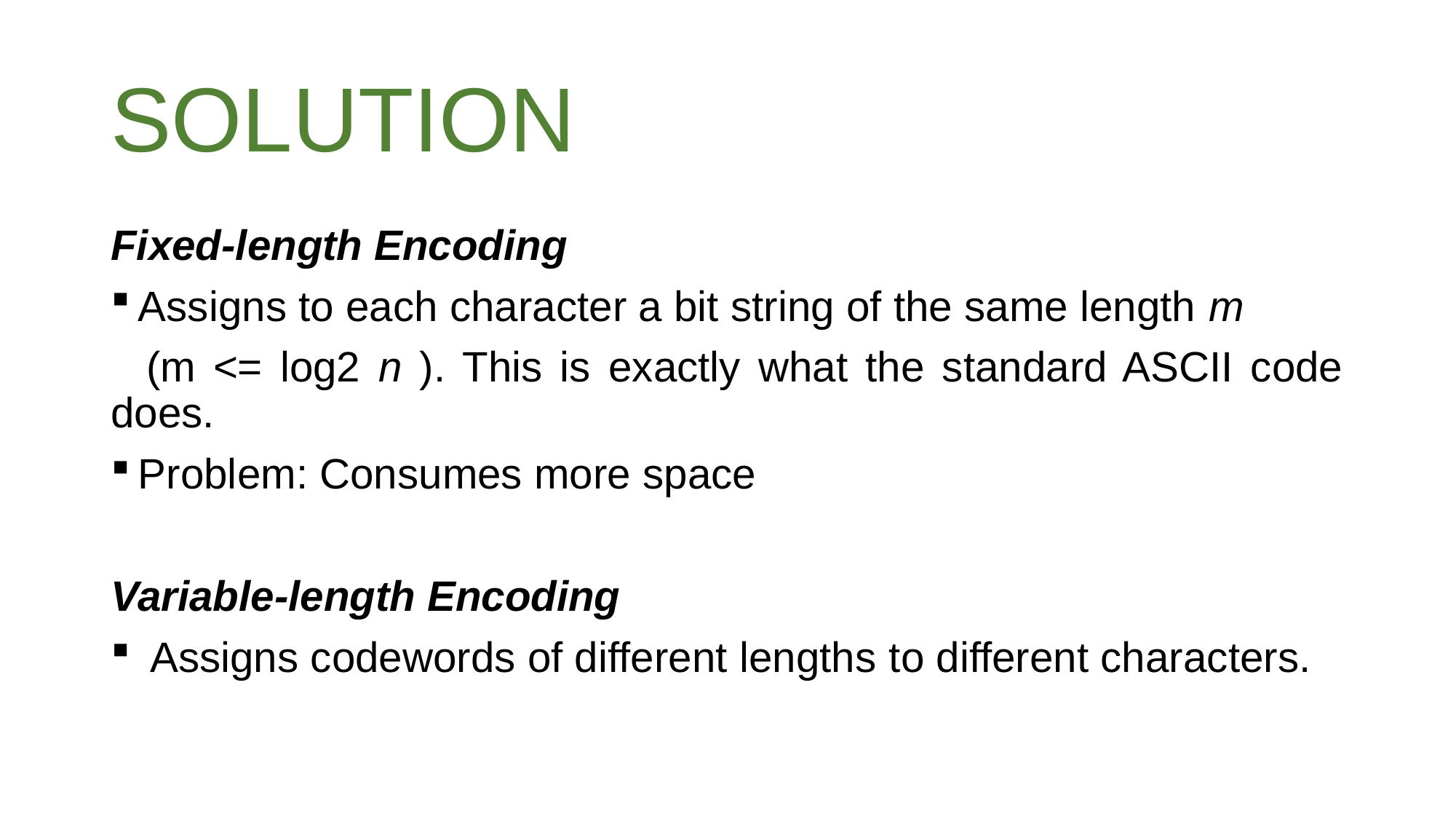

# SOLUTION
Fixed-length Encoding
Assigns to each character a bit string of the same length m
  (m <= log2 n ). This is exactly what the standard ASCII code does.
Problem: Consumes more space

Variable-length Encoding
 Assigns codewords of different lengths to different characters.